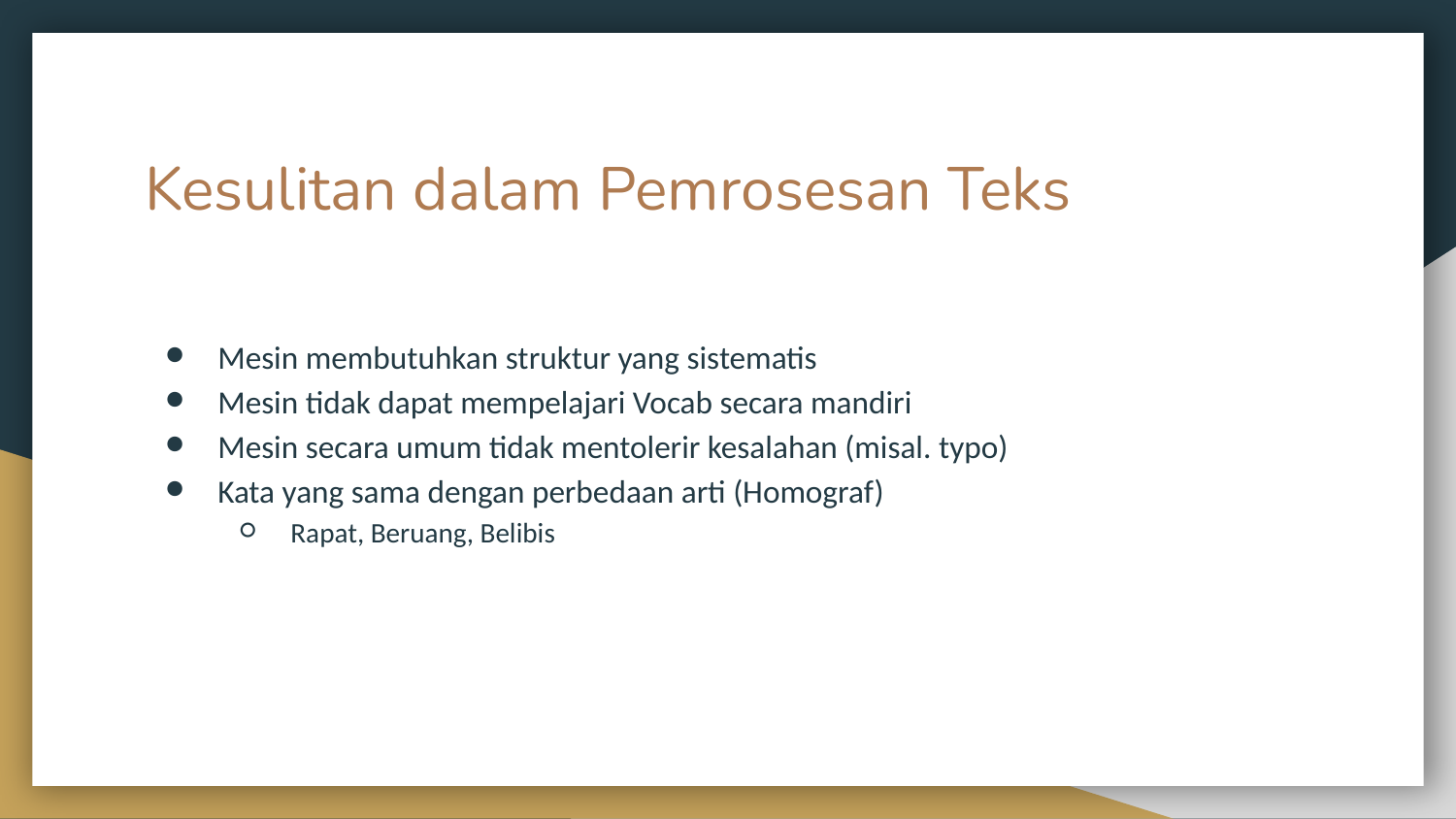

# Kesulitan dalam Pemrosesan Teks
Mesin membutuhkan struktur yang sistematis
Mesin tidak dapat mempelajari Vocab secara mandiri
Mesin secara umum tidak mentolerir kesalahan (misal. typo)
Kata yang sama dengan perbedaan arti (Homograf)
Rapat, Beruang, Belibis